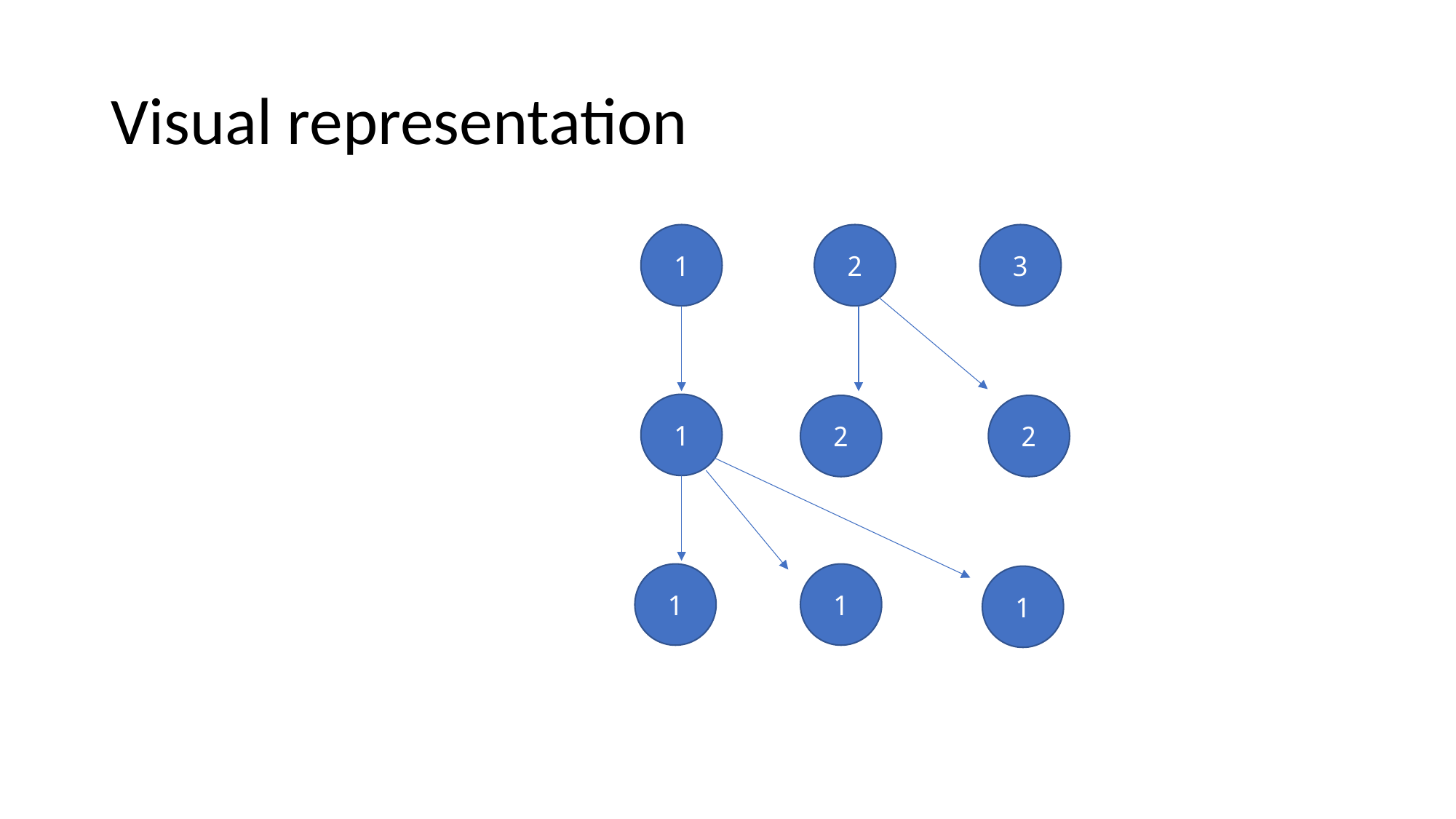

# Visual representation
1
2
3
1
2
2
1
1
1